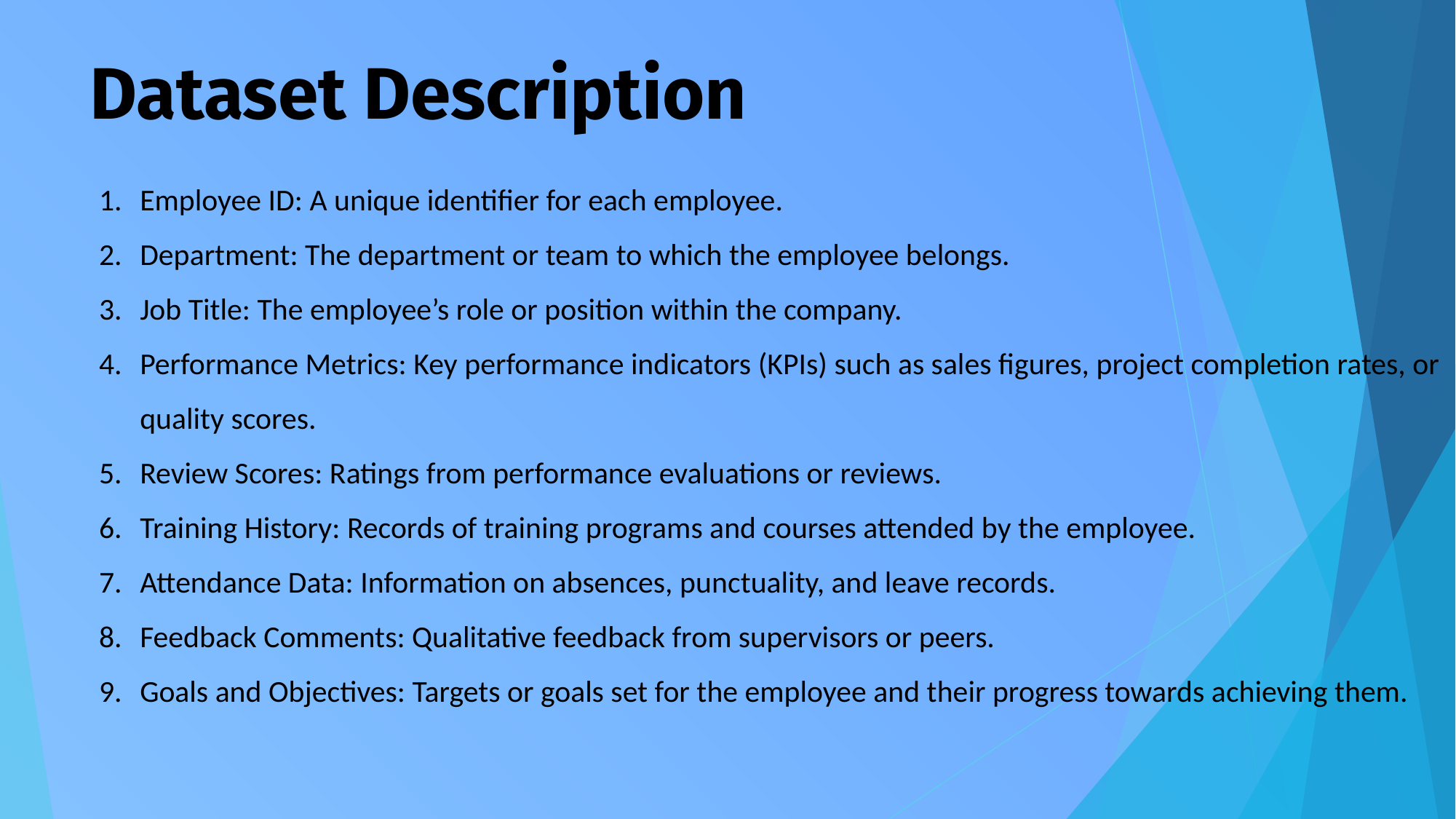

# Dataset Description
Employee ID: A unique identifier for each employee.
Department: The department or team to which the employee belongs.
Job Title: The employee’s role or position within the company.
Performance Metrics: Key performance indicators (KPIs) such as sales figures, project completion rates, or quality scores.
Review Scores: Ratings from performance evaluations or reviews.
Training History: Records of training programs and courses attended by the employee.
Attendance Data: Information on absences, punctuality, and leave records.
Feedback Comments: Qualitative feedback from supervisors or peers.
Goals and Objectives: Targets or goals set for the employee and their progress towards achieving them.